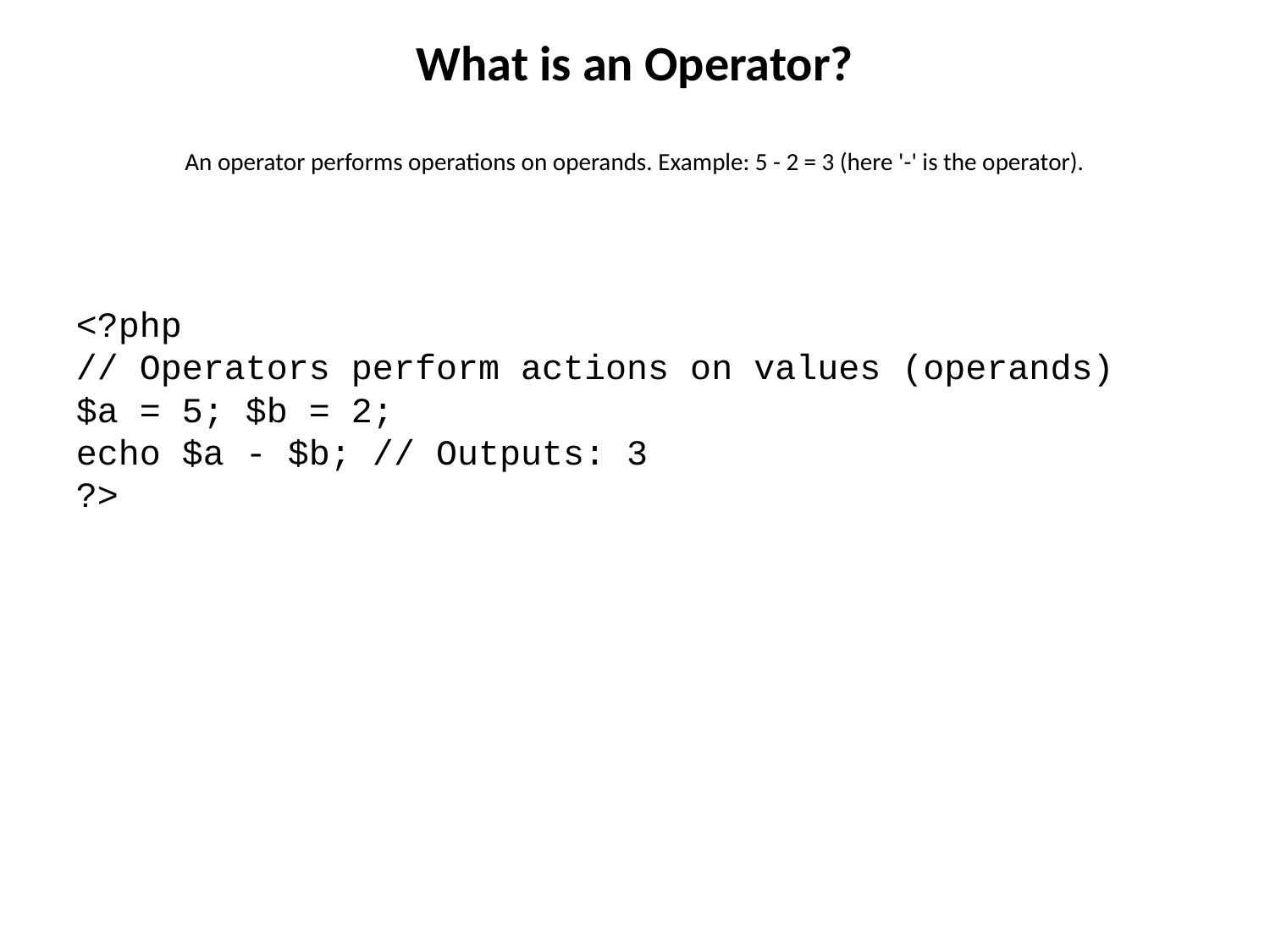

What is an Operator?
An operator performs operations on operands. Example: 5 - 2 = 3 (here '-' is the operator).

<?php
// Operators perform actions on values (operands)
$a = 5; $b = 2;
echo $a - $b; // Outputs: 3
?>